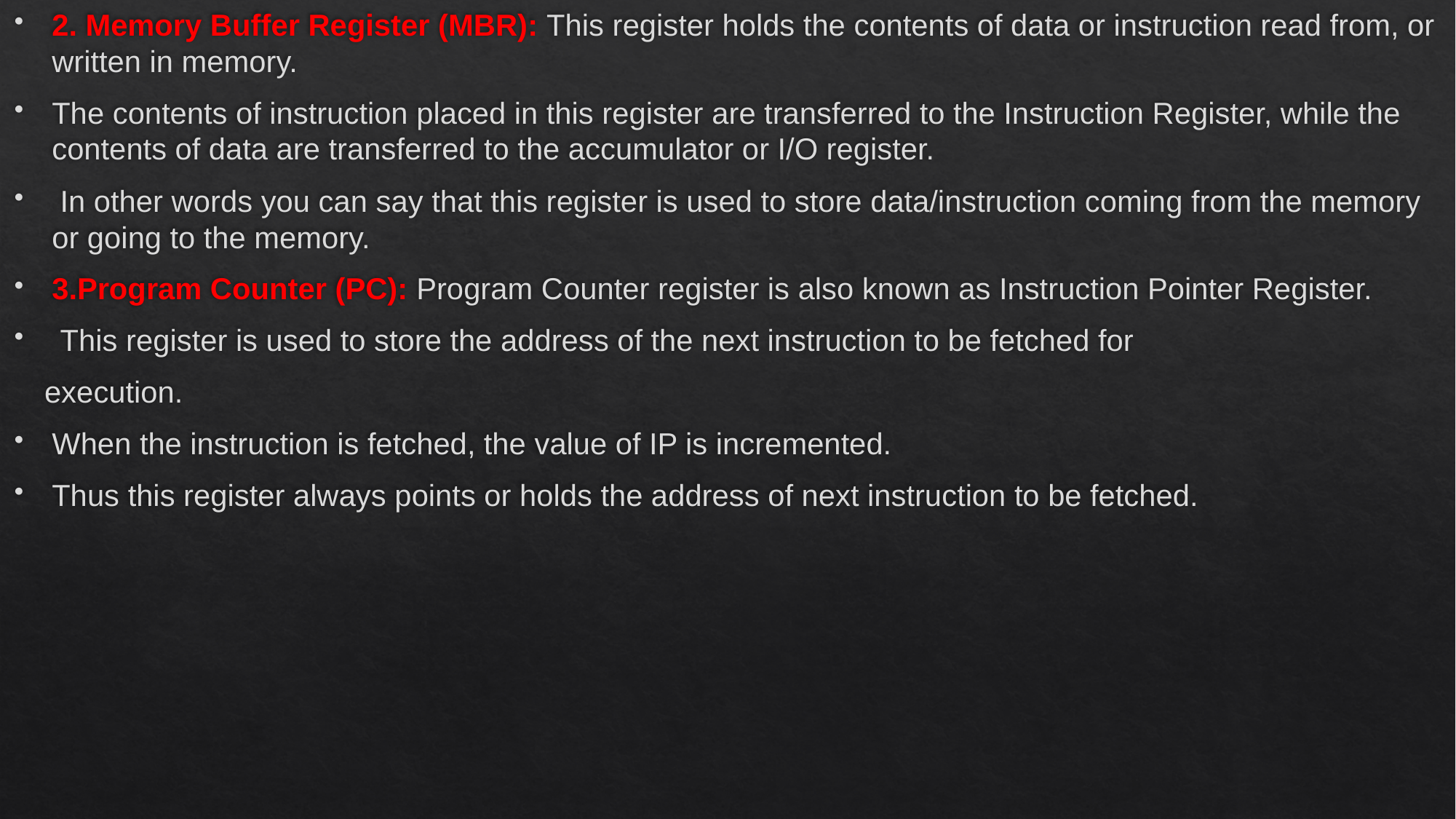

2. Memory Buffer Register (MBR): This register holds the contents of data or instruction read from, or written in memory.
The contents of instruction placed in this register are transferred to the Instruction Register, while the contents of data are transferred to the accumulator or I/O register.
 In other words you can say that this register is used to store data/instruction coming from the memory or going to the memory.
3.Program Counter (PC): Program Counter register is also known as Instruction Pointer Register.
 This register is used to store the address of the next instruction to be fetched for
    execution.
When the instruction is fetched, the value of IP is incremented.
Thus this register always points or holds the address of next instruction to be fetched.